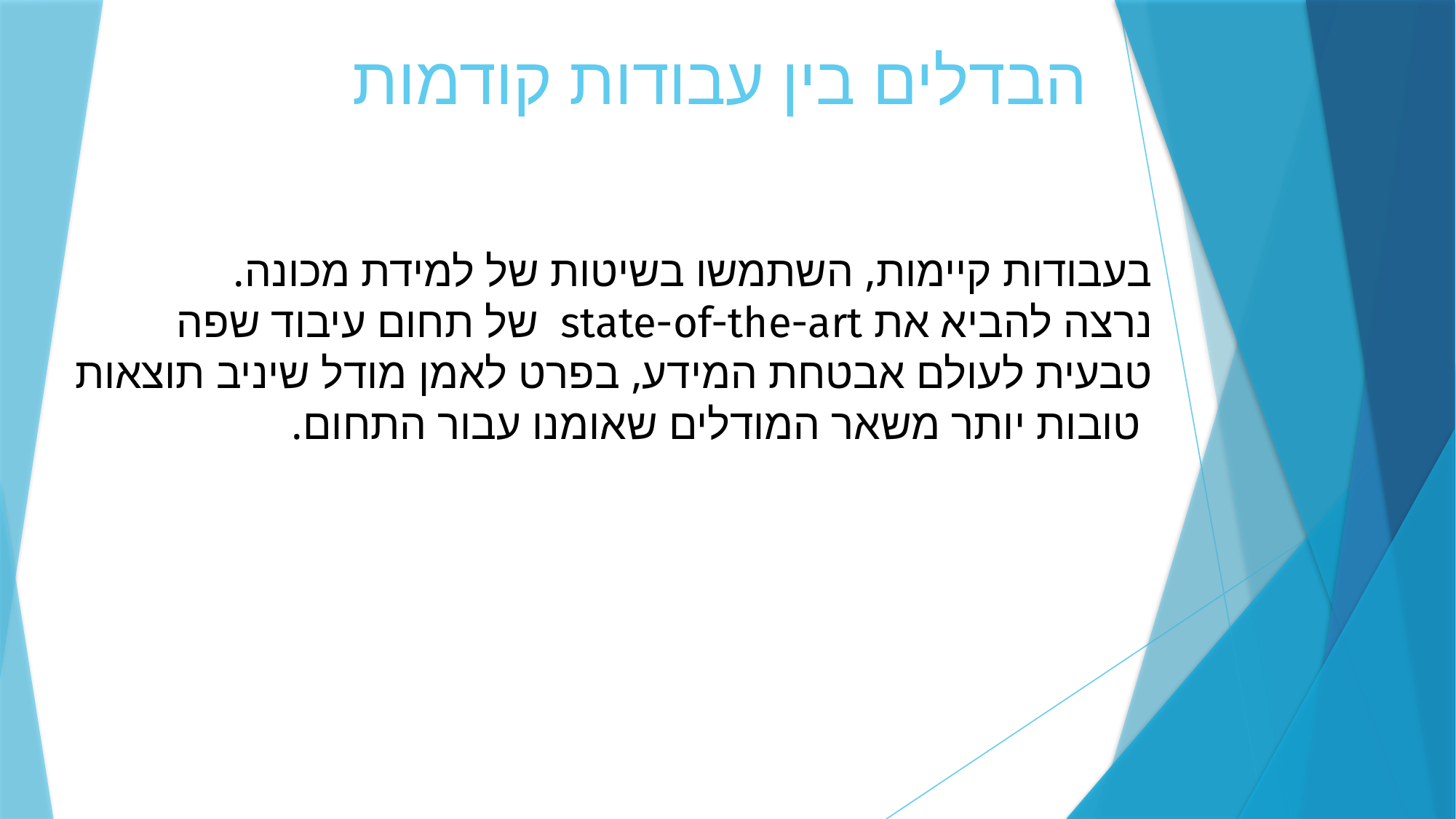

# הבדלים בין עבודות קודמות
בעבודות קיימות, השתמשו בשיטות של למידת מכונה.
נרצה להביא את state-of-the-art  של תחום עיבוד שפה
טבעית לעולם אבטחת המידע, בפרט לאמן מודל שיניב תוצאות
 טובות יותר משאר המודלים שאומנו עבור התחום.